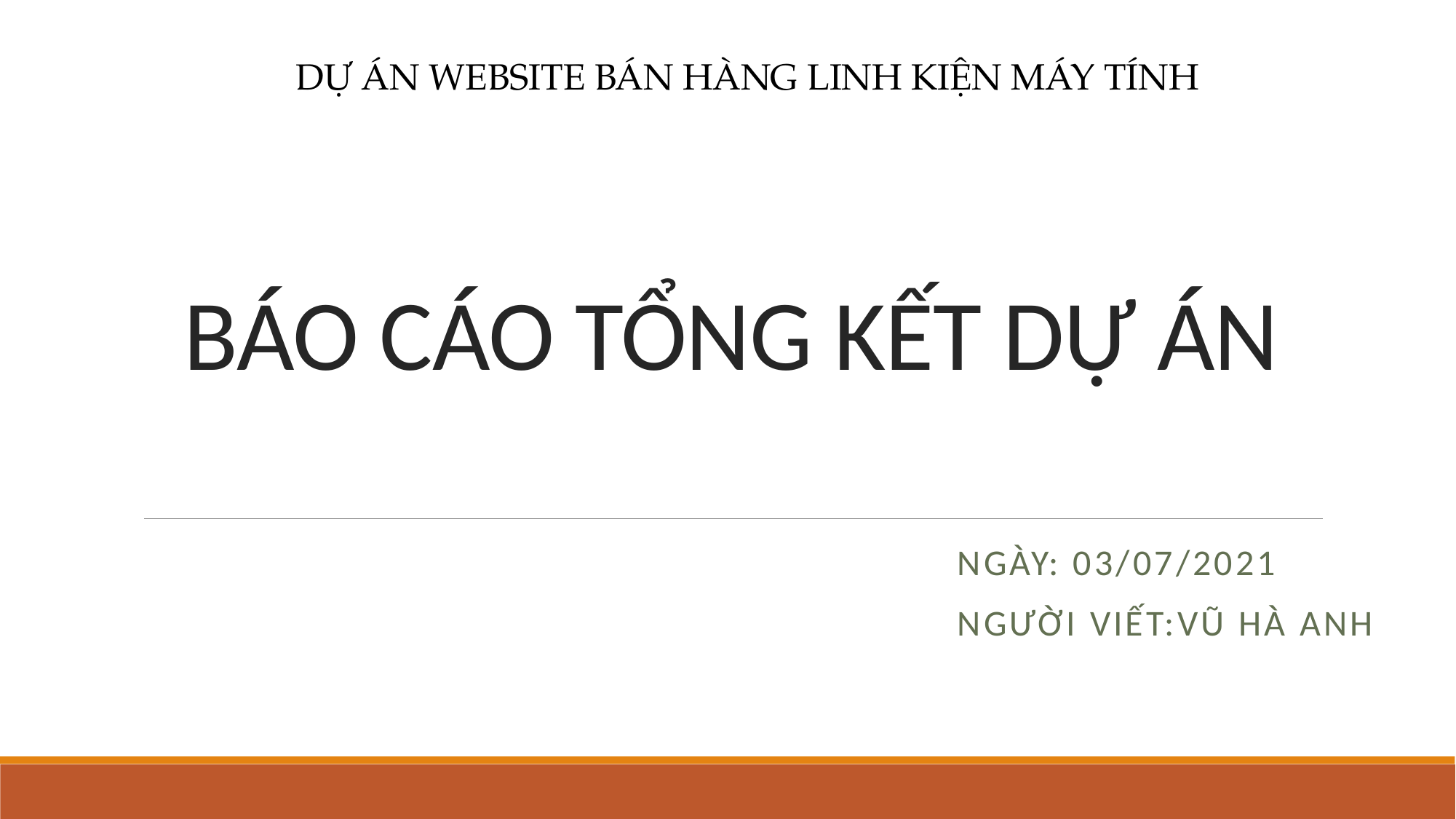

DỰ ÁN WEBSITE BÁN HÀNG LINH KIỆN MÁY TÍNH
# BÁO CÁO TỔNG KẾT DỰ ÁN
Ngày: 03/07/2021
Người viết:Vũ Hà Anh